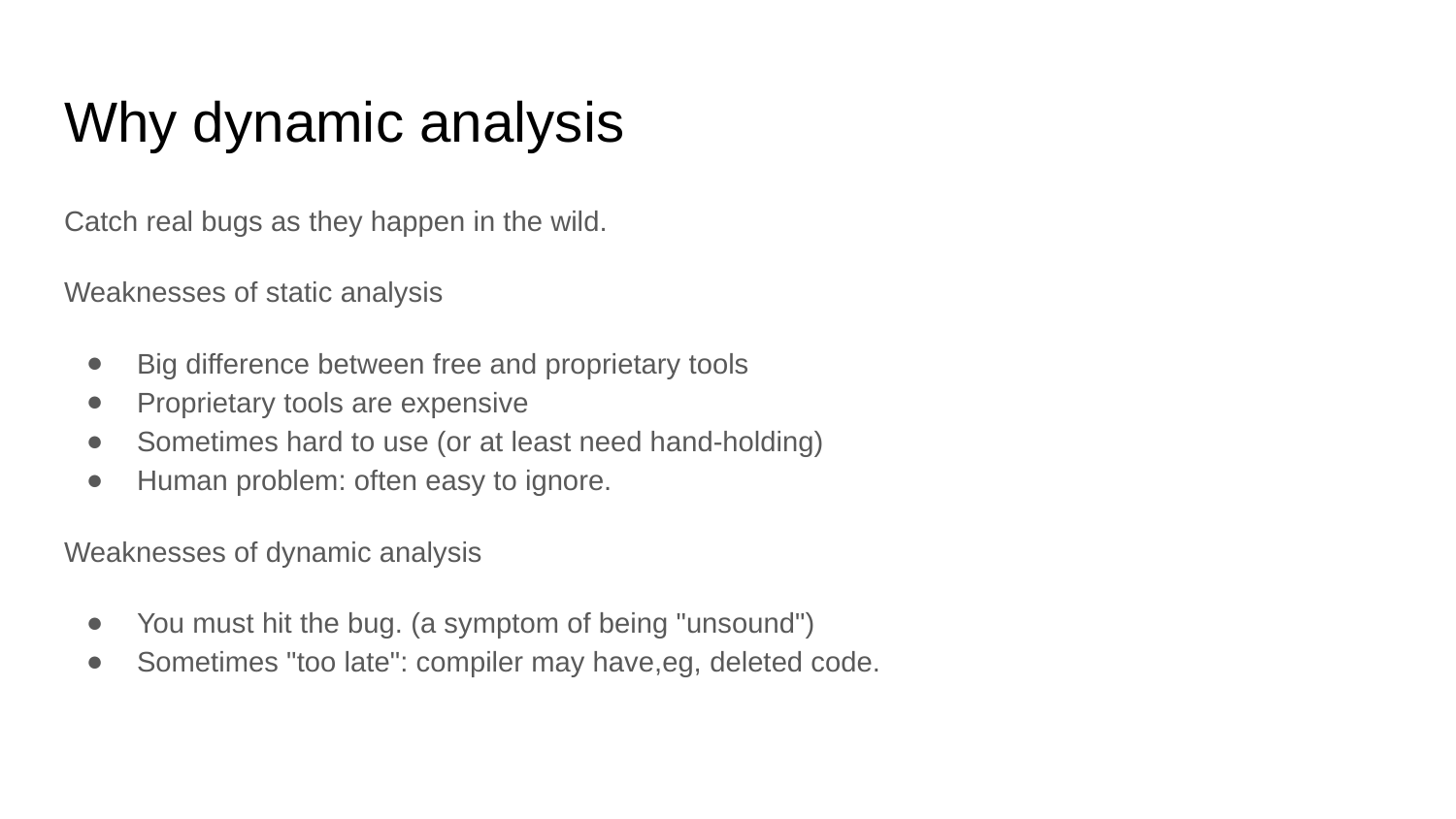

# Why dynamic analysis
Catch real bugs as they happen in the wild.
Weaknesses of static analysis
Big difference between free and proprietary tools
Proprietary tools are expensive
Sometimes hard to use (or at least need hand-holding)
Human problem: often easy to ignore.
Weaknesses of dynamic analysis
You must hit the bug. (a symptom of being "unsound")
Sometimes "too late": compiler may have,eg, deleted code.